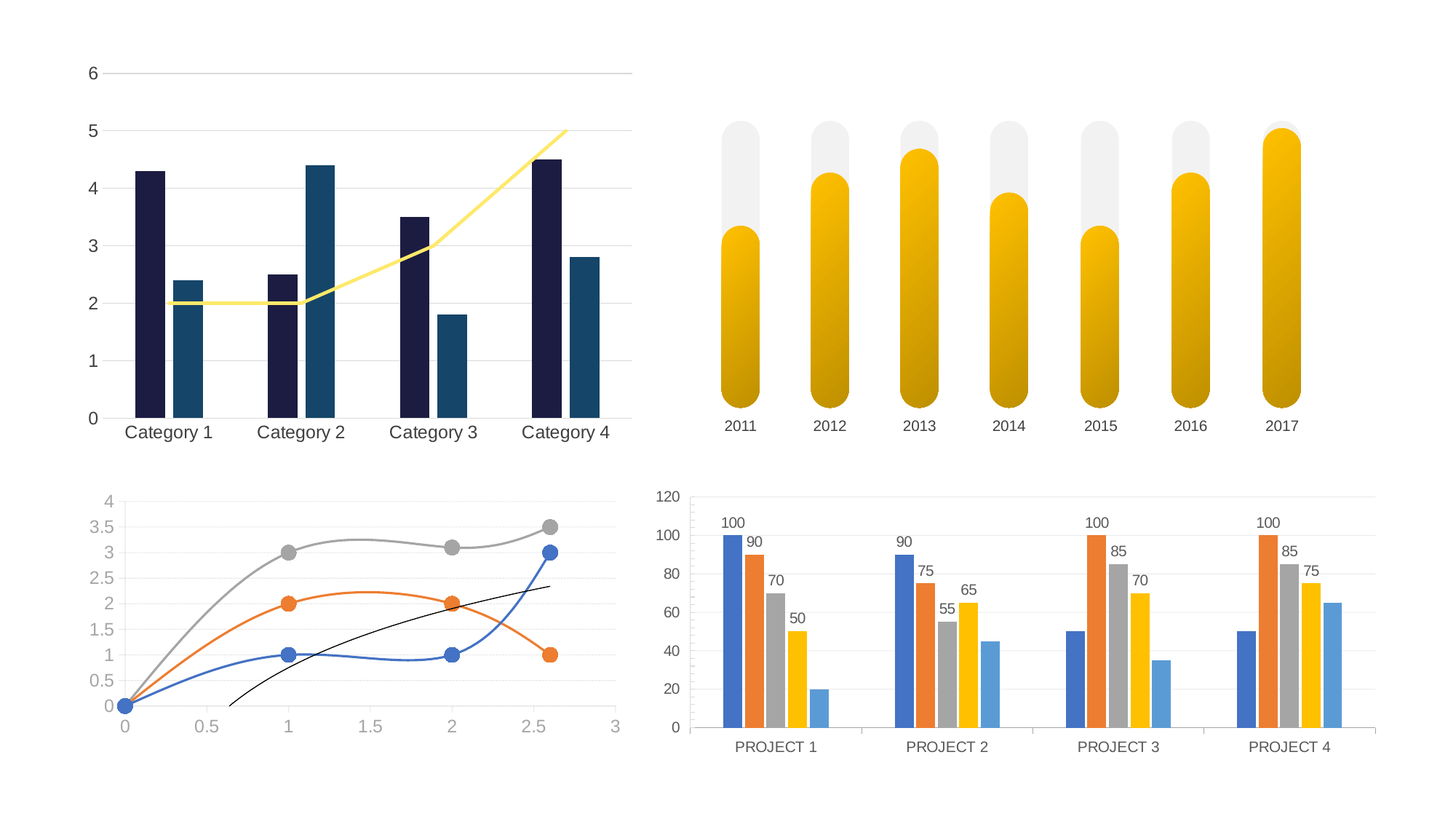

### Chart

| Category | Series 1 | Series 2 | Series 3 |
|---|---|---|---|
| Category 1 | 4.3 | 2.4 | 2.0 |
| Category 2 | 2.5 | 4.4 | 2.0 |
| Category 3 | 3.5 | 1.8 | 3.0 |
| Category 4 | 4.5 | 2.8 | 5.0 |

2012
2015
2017
2013
2014
2016
2011

### Chart

| Category | Series 1 | Series 2 | Series 3 | Series 32 | Series 322 |
|---|---|---|---|---|---|
| PROJECT 1 | 100.0 | 90.0 | 70.0 | 50.0 | 20.0 |
| PROJECT 2 | 90.0 | 75.0 | 55.0 | 65.0 | 45.0 |
| PROJECT 3 | 50.0 | 100.0 | 85.0 | 70.0 | 35.0 |
| PROJECT 4 | 50.0 | 100.0 | 85.0 | 75.0 | 65.0 |

### Chart

| Category | Y-Values | Column1 | Column2 | Column3 |
|---|---|---|---|---|